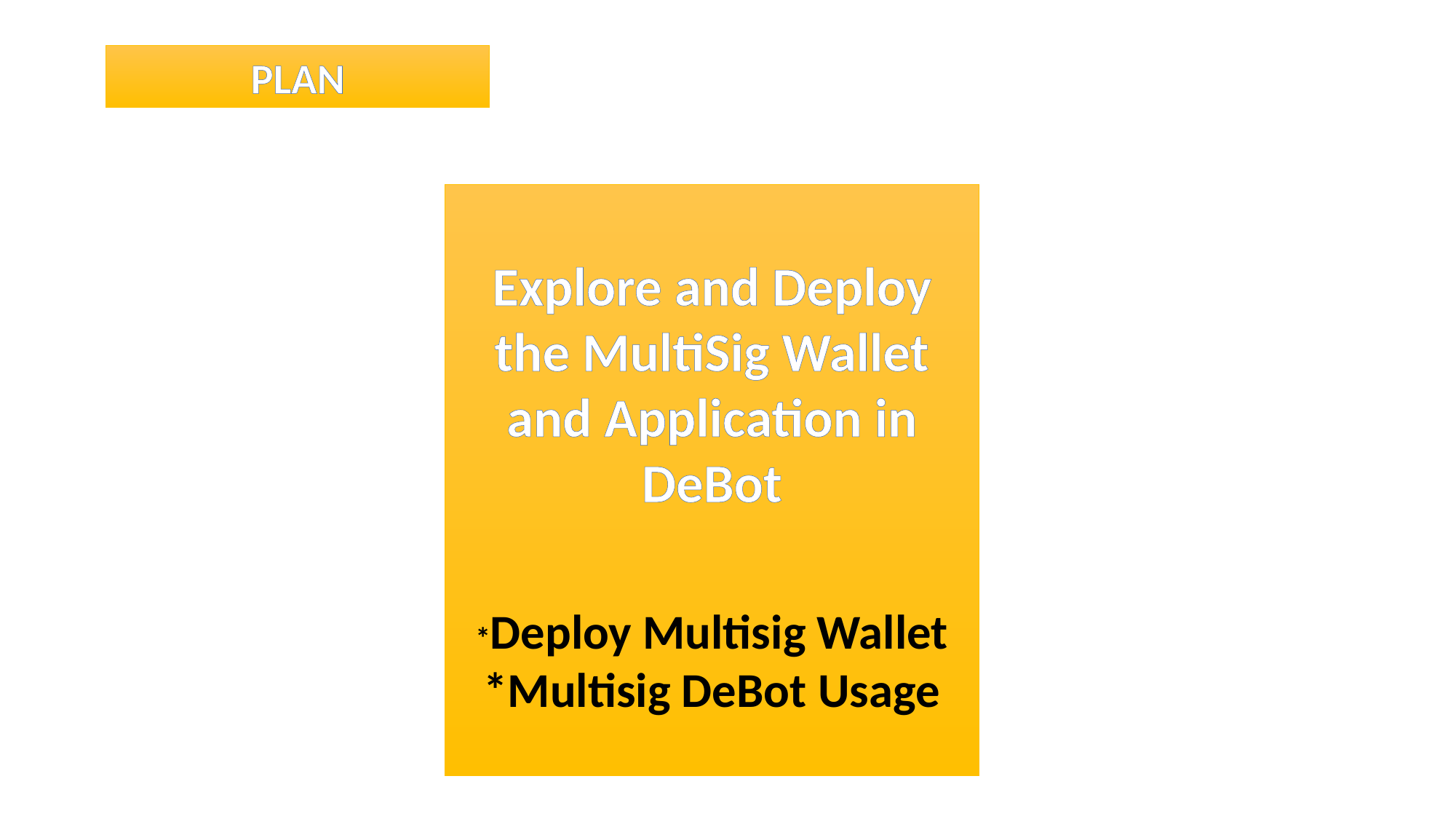

PLAN

Explore and Deploy the MultiSig Wallet and Application in DeBot

*Deploy Multisig Wallet
*Multisig DeBot Usage